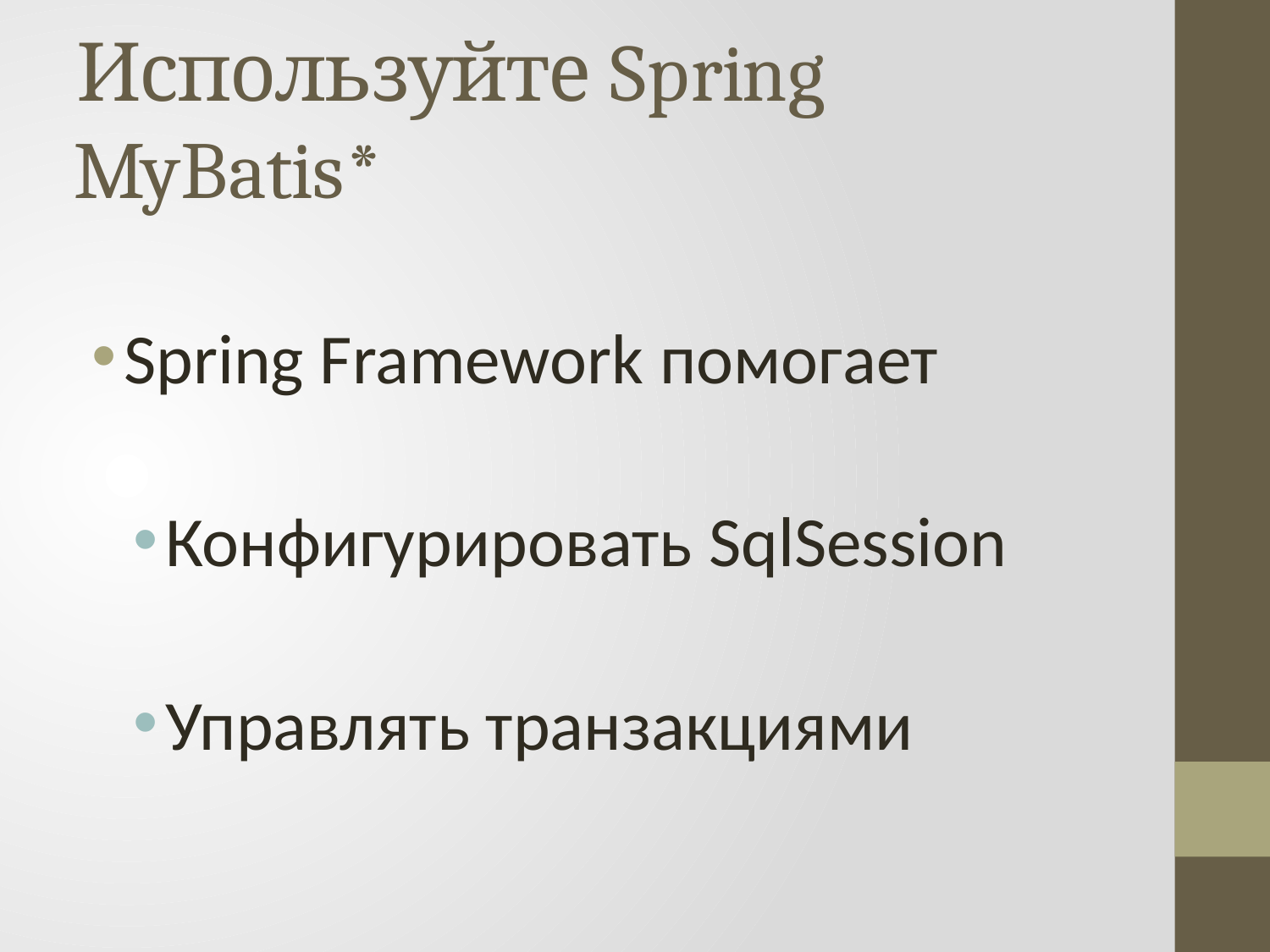

# Используйте Spring MyBatis*
Spring Framework помогает
Конфигурировать SqlSession
Управлять транзакциями